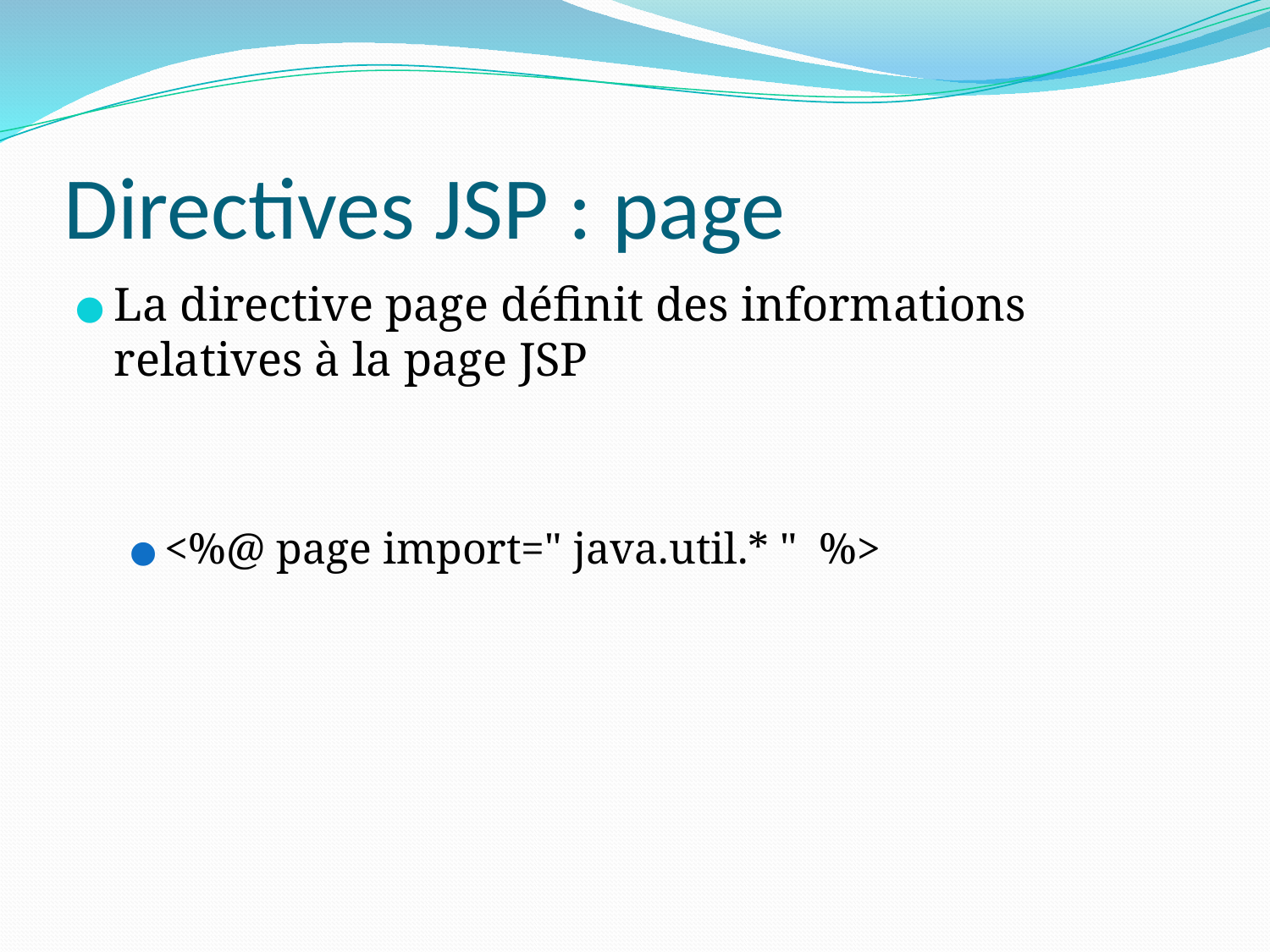

# Directives JSP : page
La directive page définit des informations relatives à la page JSP

<%@ page import=" java.util.* "  %>